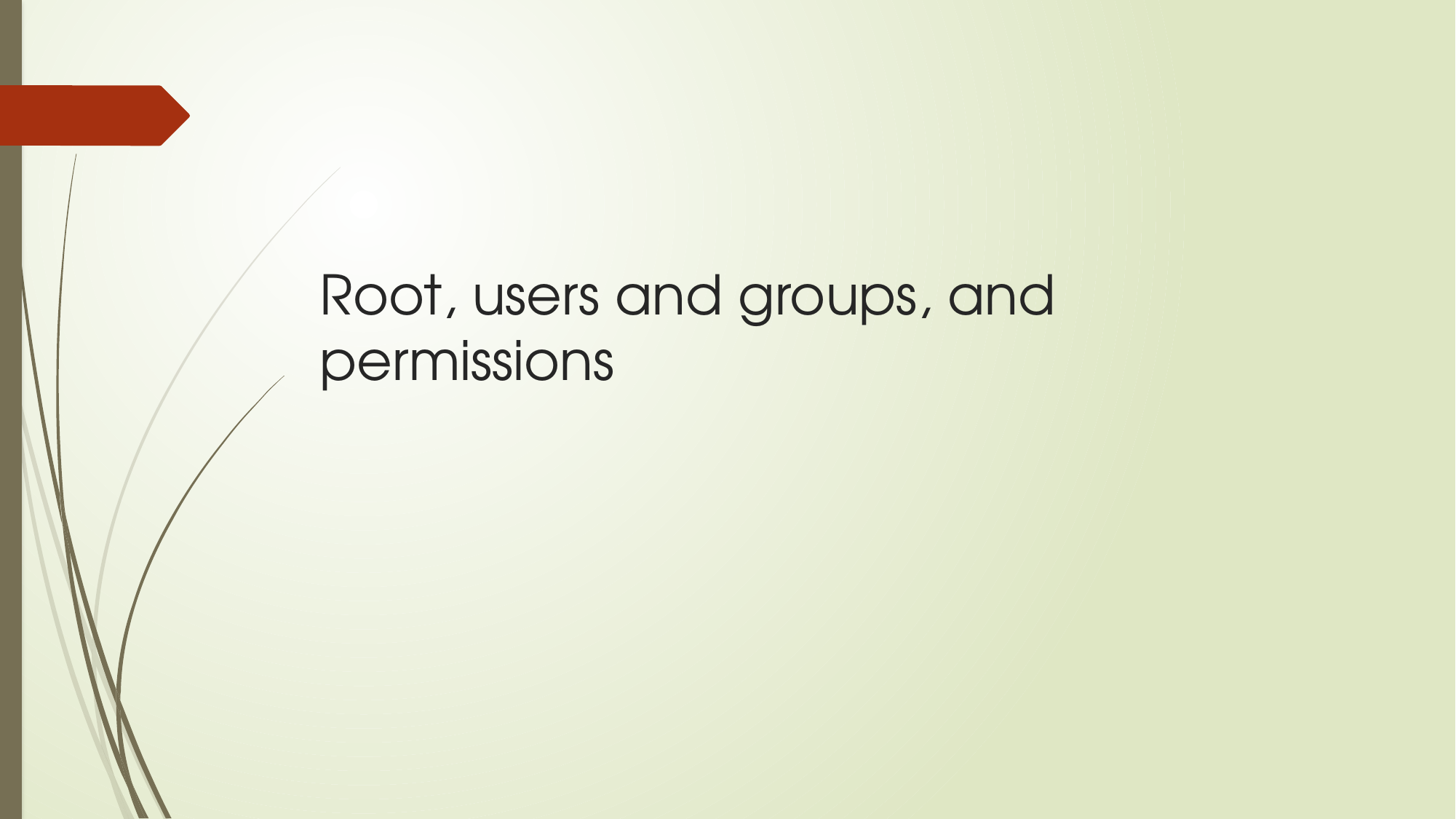

# Root, users and groups, and permissions